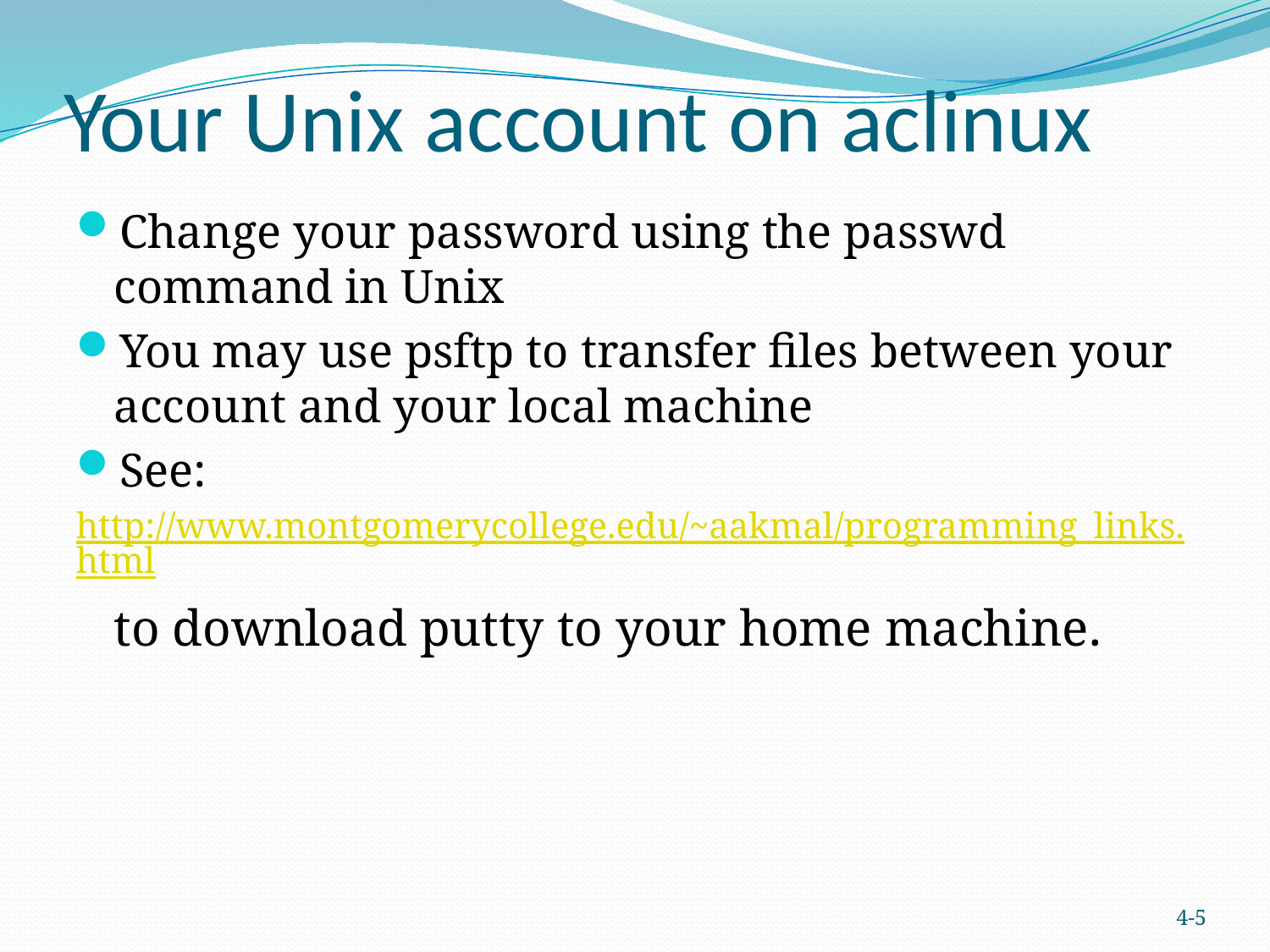

# Your Unix account on aclinux
Change your password using the passwd command in Unix
You may use psftp to transfer files between your account and your local machine
See:
http://www.montgomerycollege.edu/~aakmal/programming_links.html
	to download putty to your home machine.
4-5